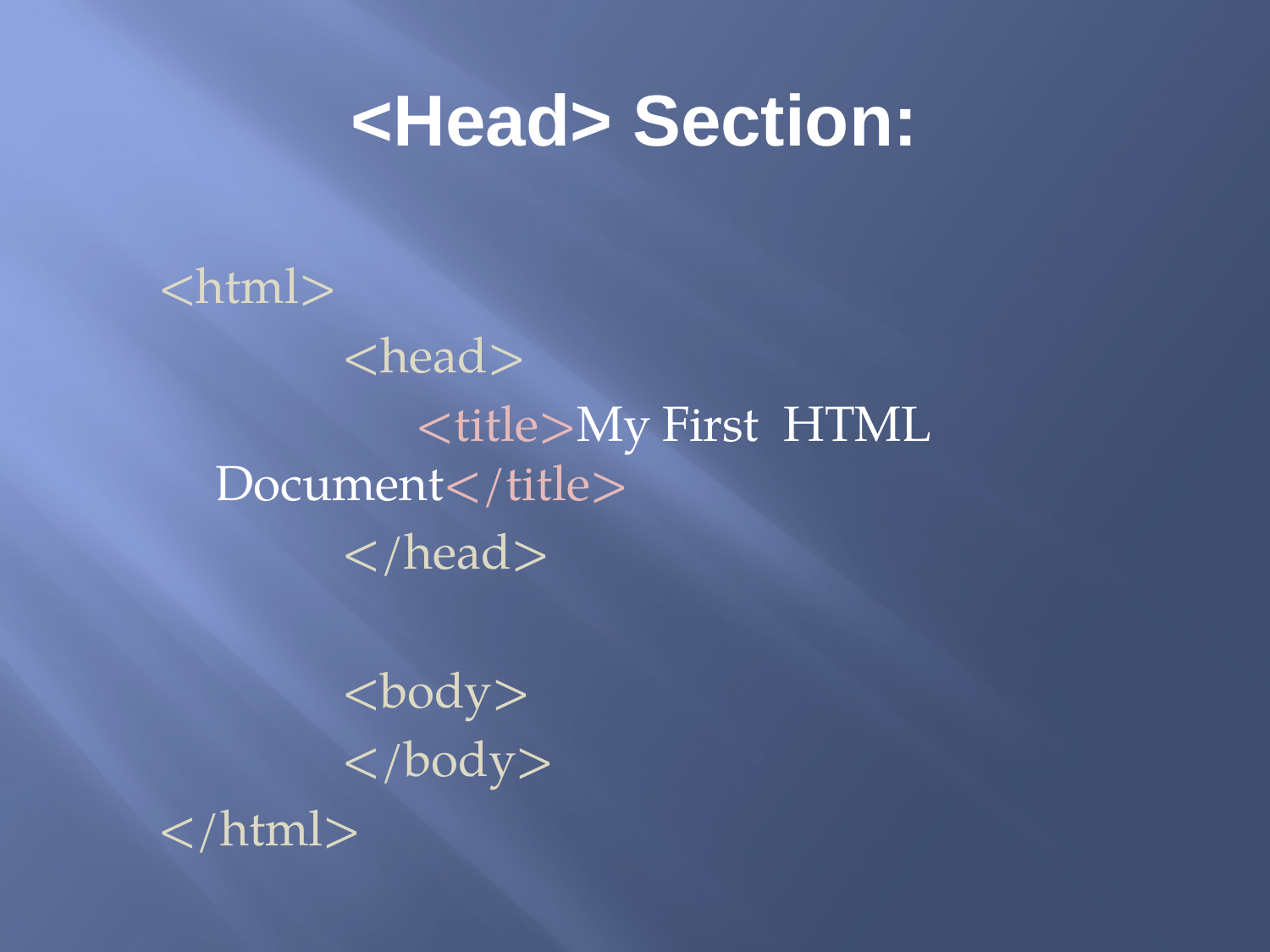

# <Head> Section:
<html>
		<head>
		      <title>My First  HTML Document</title>
		</head>

		<body>
		</body>
</html>